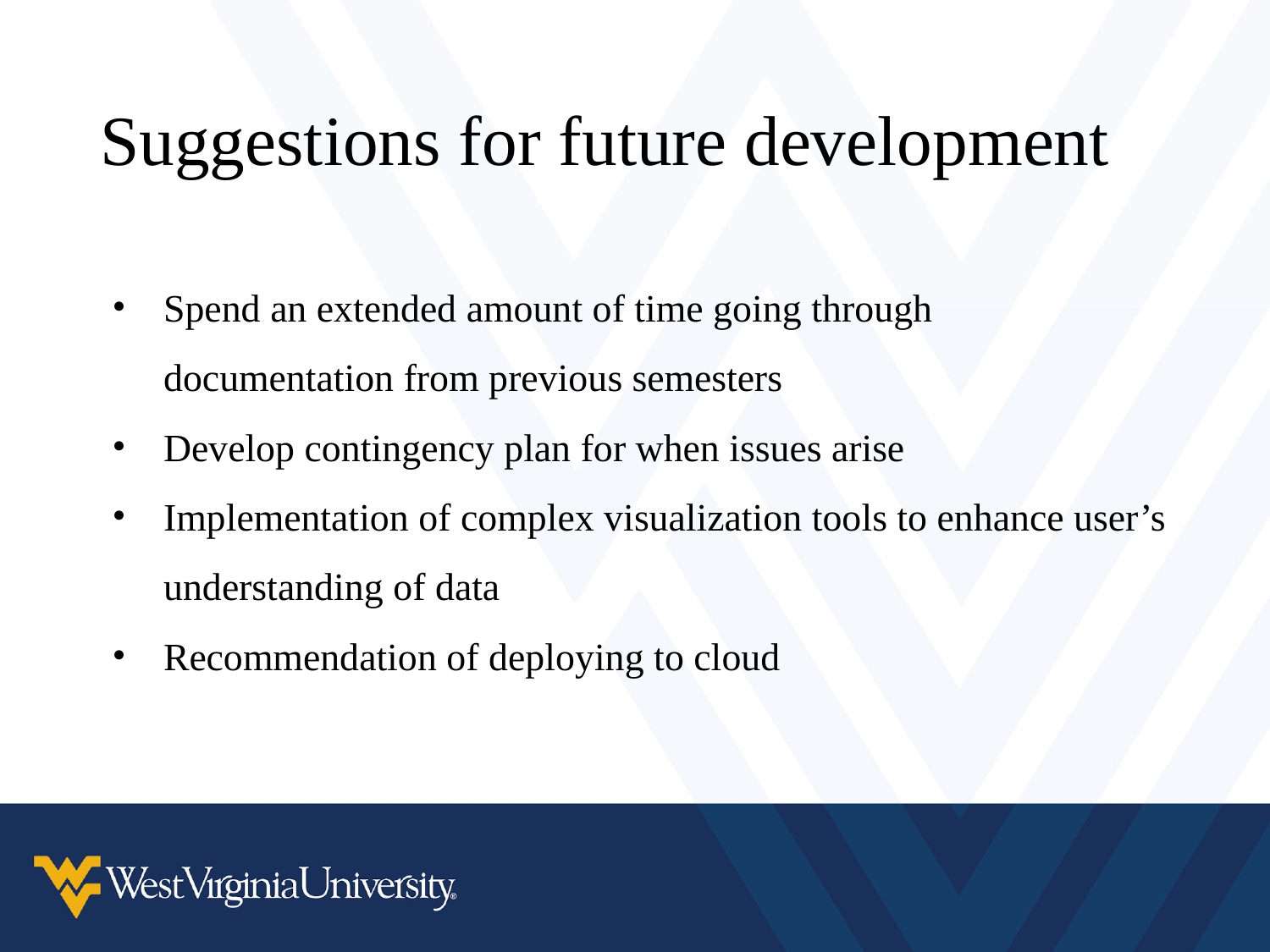

# Suggestions for future development
Spend an extended amount of time going through documentation from previous semesters
Develop contingency plan for when issues arise
Implementation of complex visualization tools to enhance user’s understanding of data
Recommendation of deploying to cloud